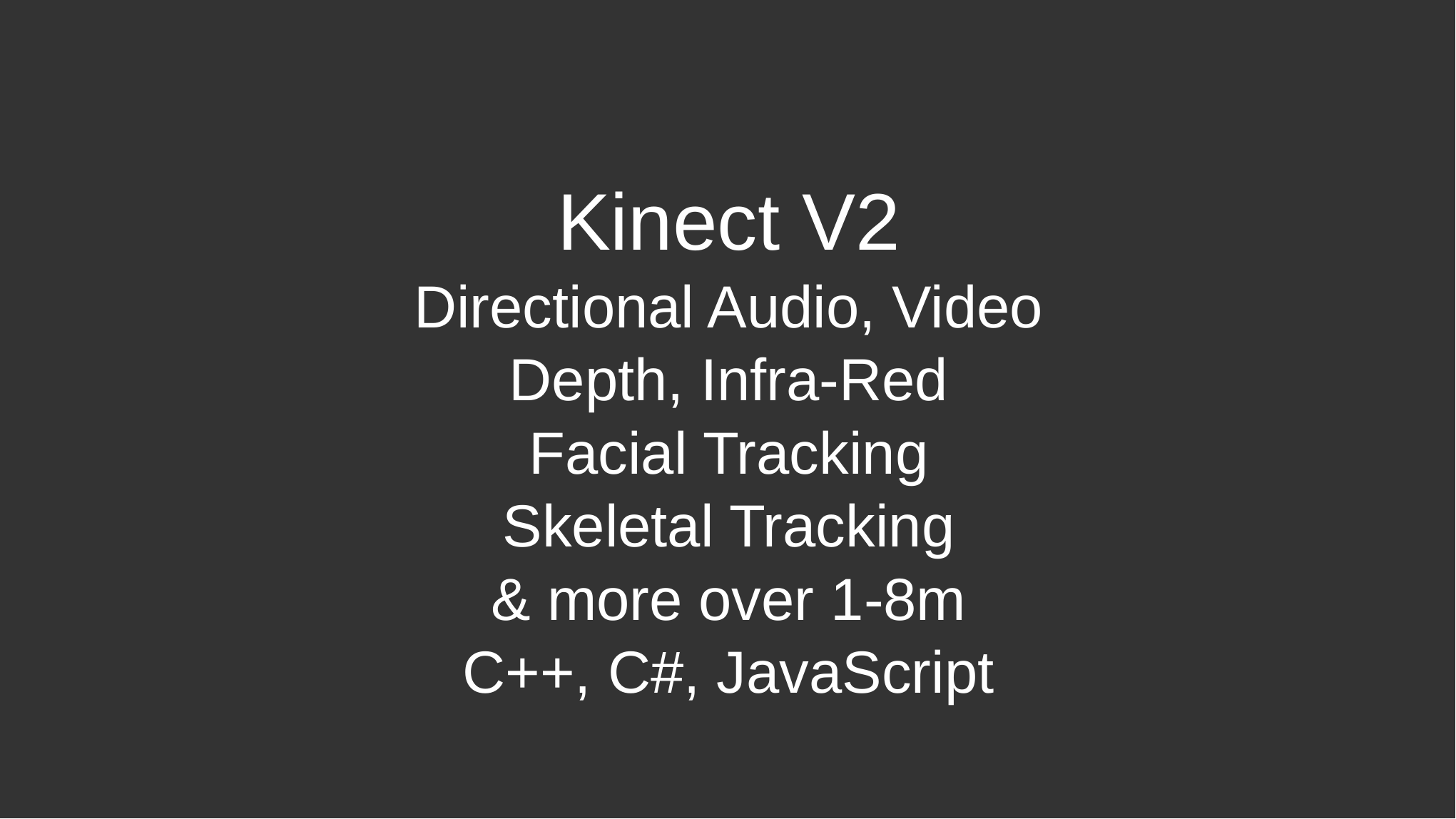

Kinect V2
Directional Audio, Video
Depth, Infra-Red
Facial Tracking
Skeletal Tracking
& more over 1-8m
C++, C#, JavaScript